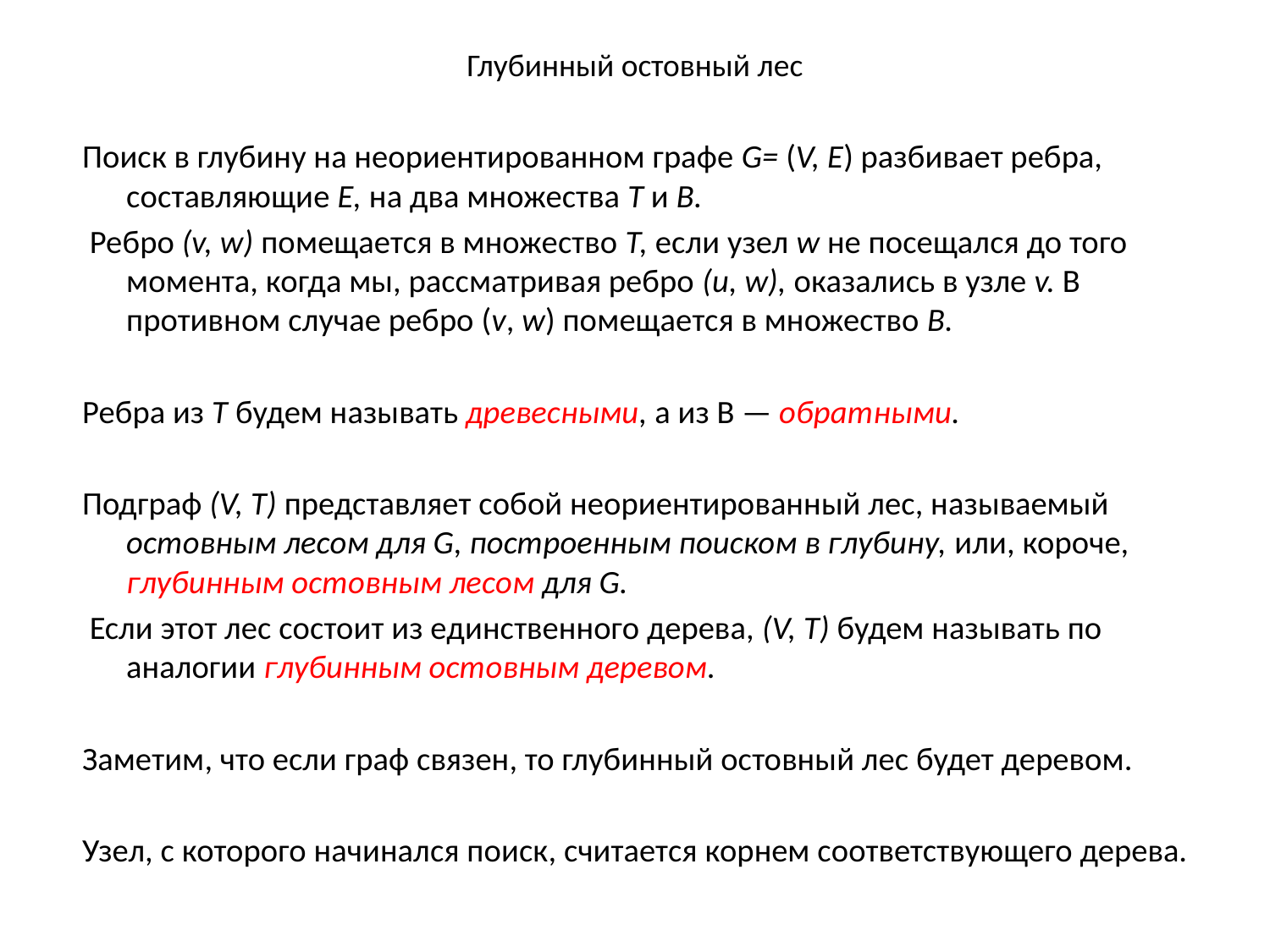

# Глубинный остовный лес
Поиск в глубину на неориентированном графе G= (V, Е) разбивает ребра, составляющие Е, на два множества Т и В.
 Ребро (v, w) помещается в множество Т, если узел w не посещался до того момента, когда мы, рассматривая ребро (и, w), оказались в узле v. В противном случае ребро (v, w) помещается в множество В.

Ребра из Т будем называть древесными, а из В — обратными.

Подграф (V, Т) представляет собой неориентированный лес, называемый остовным лесом для G, построенным поиском в глубину, или, короче, глубинным остовным лесом для G.
 Если этот лес состоит из единственного дерева, (V, Т) будем называть по аналогии глубинным остовным деревом.

Заметим, что если граф связен, то глубинный остовный лес будет деревом.

Узел, с которого начинался поиск, считается корнем соответствующего дерева.